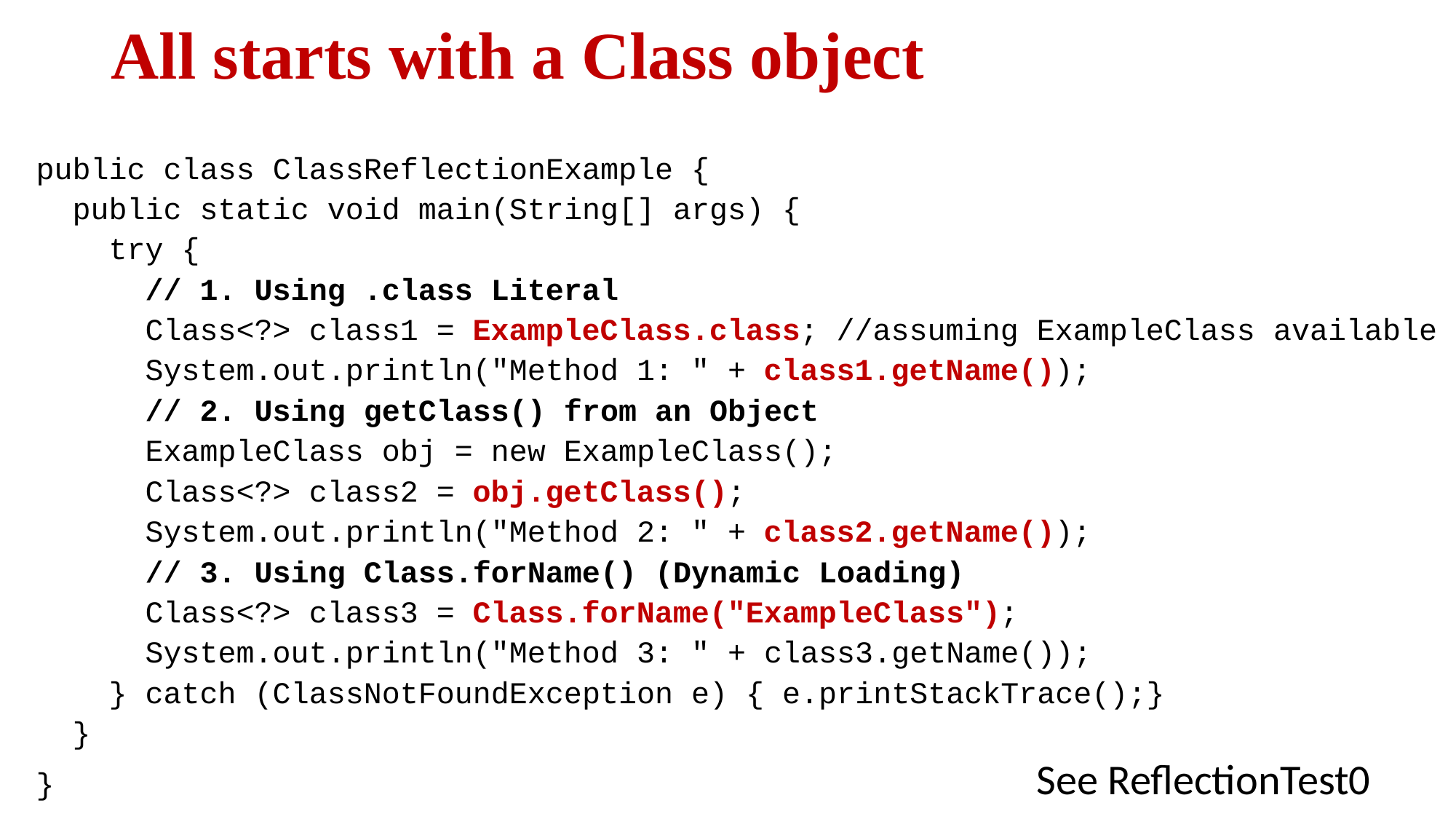

# All starts with a Class object

public class ClassReflectionExample {
  public static void main(String[] args) {
    try {
      // 1. Using .class Literal
      Class<?> class1 = ExampleClass.class; //assuming ExampleClass available
      System.out.println("Method 1: " + class1.getName());
      // 2. Using getClass() from an Object
      ExampleClass obj = new ExampleClass();
      Class<?> class2 = obj.getClass();
      System.out.println("Method 2: " + class2.getName());
      // 3. Using Class.forName() (Dynamic Loading)
      Class<?> class3 = Class.forName("ExampleClass");
      System.out.println("Method 3: " + class3.getName());
    } catch (ClassNotFoundException e) { e.printStackTrace();}
  }
}                                                      See ReflectionTest0